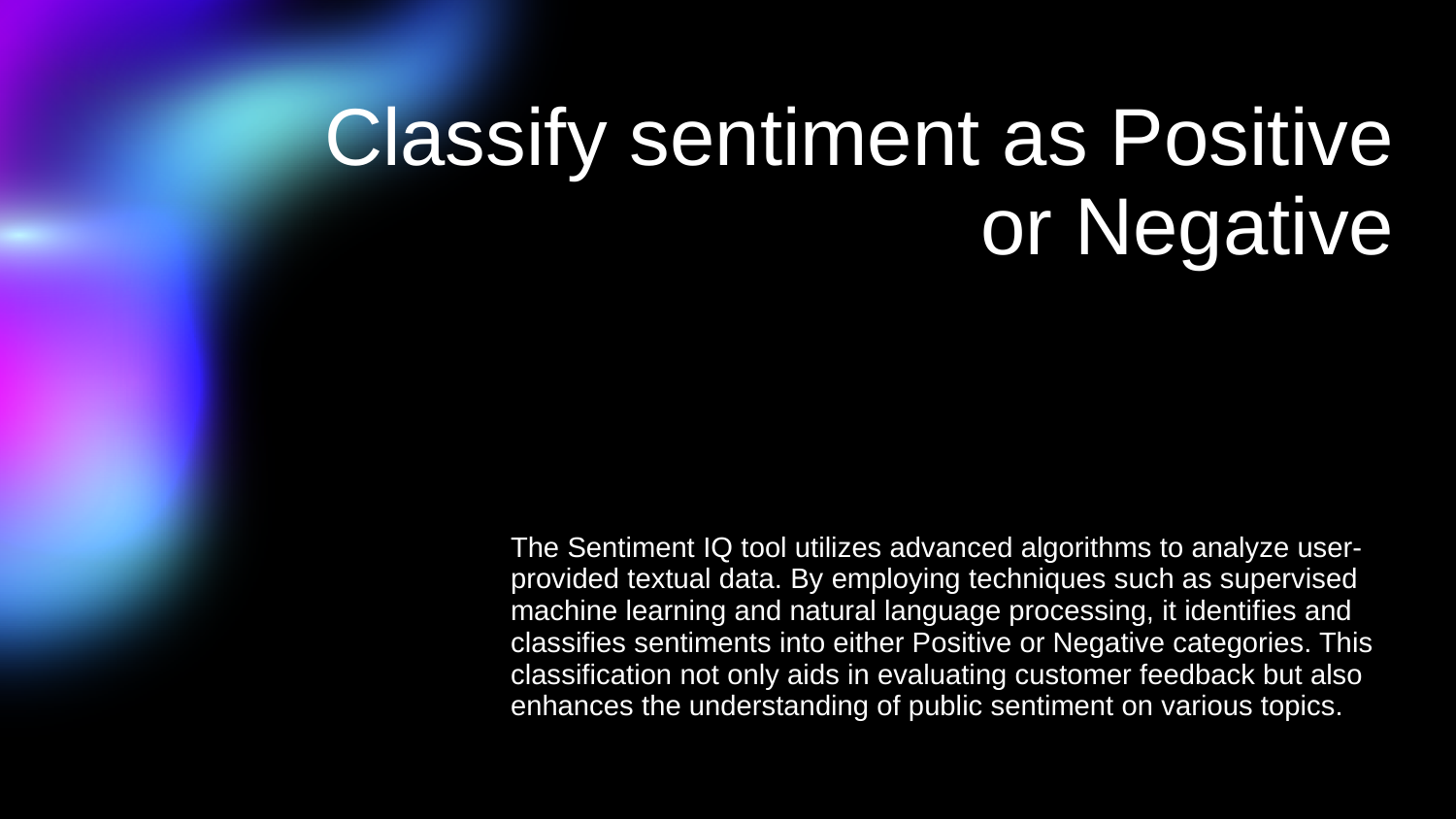

# Classify sentiment as Positive or Negative
The Sentiment IQ tool utilizes advanced algorithms to analyze user-provided textual data. By employing techniques such as supervised machine learning and natural language processing, it identifies and classifies sentiments into either Positive or Negative categories. This classification not only aids in evaluating customer feedback but also enhances the understanding of public sentiment on various topics.